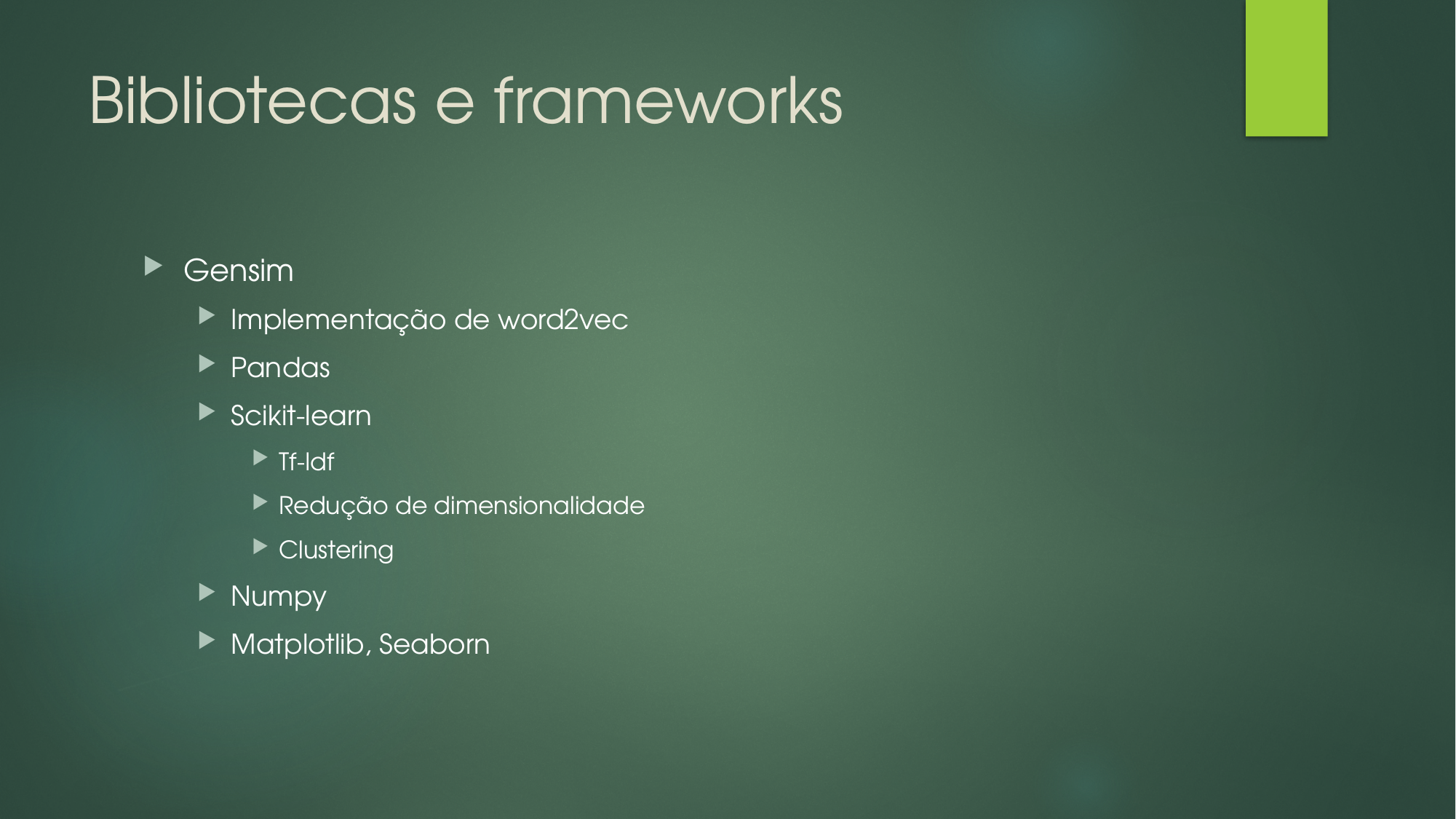

# Bibliotecas e frameworks
Gensim
Implementação de word2vec
Pandas
Scikit-learn
Tf-Idf
Redução de dimensionalidade
Clustering
Numpy
Matplotlib, Seaborn